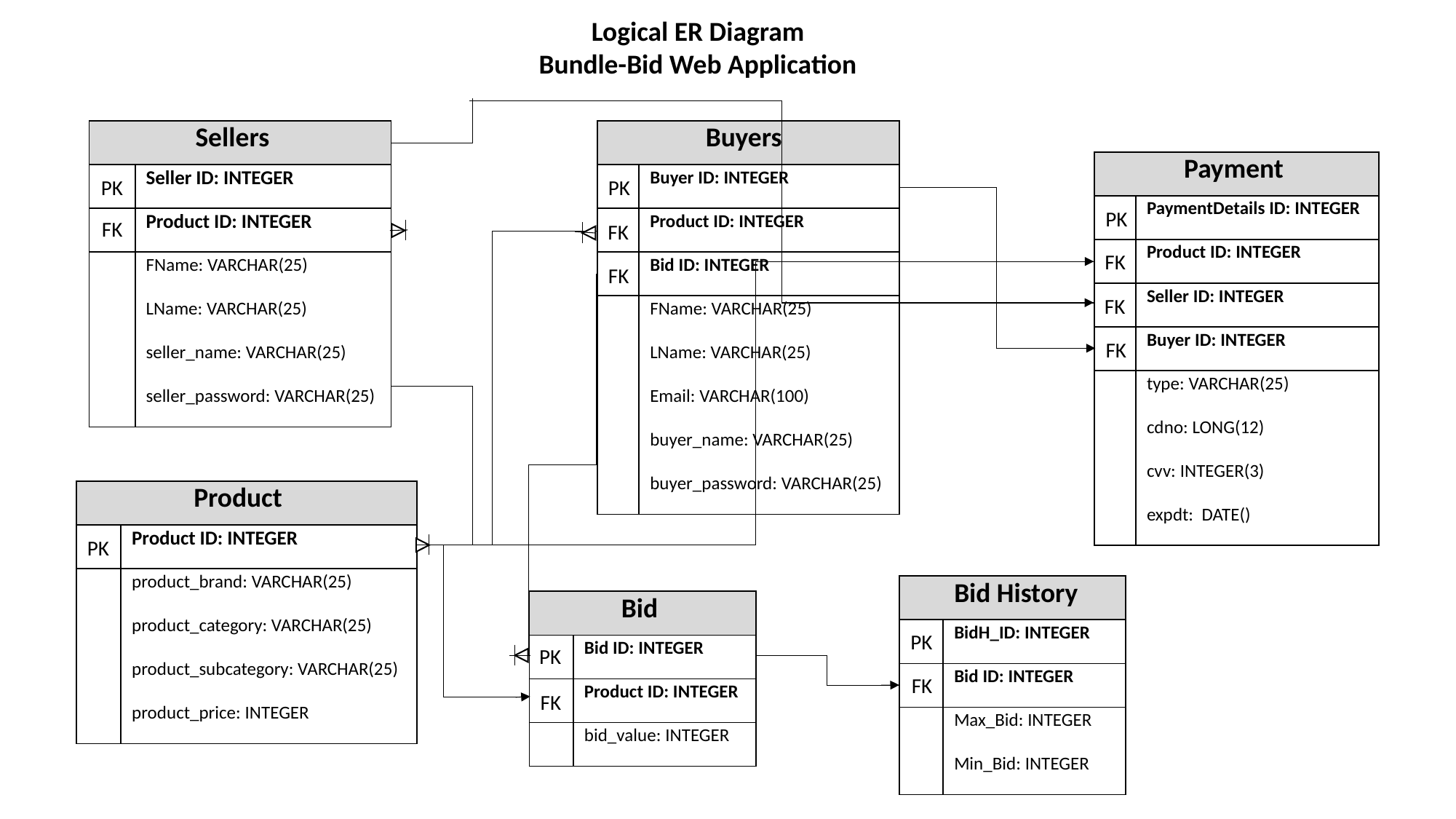

Logical ER Diagram
Bundle-Bid Web Application
|  | Sellers |
| --- | --- |
|  | Seller ID: INTEGER |
|  | Product ID: INTEGER |
|  | FName: VARCHAR(25) |
|  | LName: VARCHAR(25) |
|  | seller\_name: VARCHAR(25) |
|  | seller\_password: VARCHAR(25) |
|  |
| --- |
|  | Buyers |
| --- | --- |
|  | Buyer ID: INTEGER |
|  | Product ID: INTEGER |
|  | Bid ID: INTEGER |
|  | FName: VARCHAR(25) |
|  | LName: VARCHAR(25) |
|  | Email: VARCHAR(100) |
|  | buyer\_name: VARCHAR(25) |
|  | buyer\_password: VARCHAR(25) |
|  | Payment |
| --- | --- |
|  | PaymentDetails ID: INTEGER |
|  | Product ID: INTEGER |
|  | Seller ID: INTEGER |
|  | Buyer ID: INTEGER |
|  | type: VARCHAR(25) |
|  | cdno: LONG(12) |
|  | cvv: INTEGER(3) |
|  | expdt: DATE() |
PK
PK
PK
FK
FK

FK
FK
FK
FK
|  | Product |
| --- | --- |
|  | Product ID: INTEGER |
|  | product\_brand: VARCHAR(25) |
|  | product\_category: VARCHAR(25) |
|  | product\_subcategory: VARCHAR(25) |
|  | product\_price: INTEGER |
PK

|  | Bid History |
| --- | --- |
|  | BidH\_ID: INTEGER |
|  | Bid ID: INTEGER |
|  | Max\_Bid: INTEGER |
|  | Min\_Bid: INTEGER |
|  | Bid |
| --- | --- |
|  | Bid ID: INTEGER |
|  | Product ID: INTEGER |
|  | bid\_value: INTEGER |
PK
PK

FK
FK